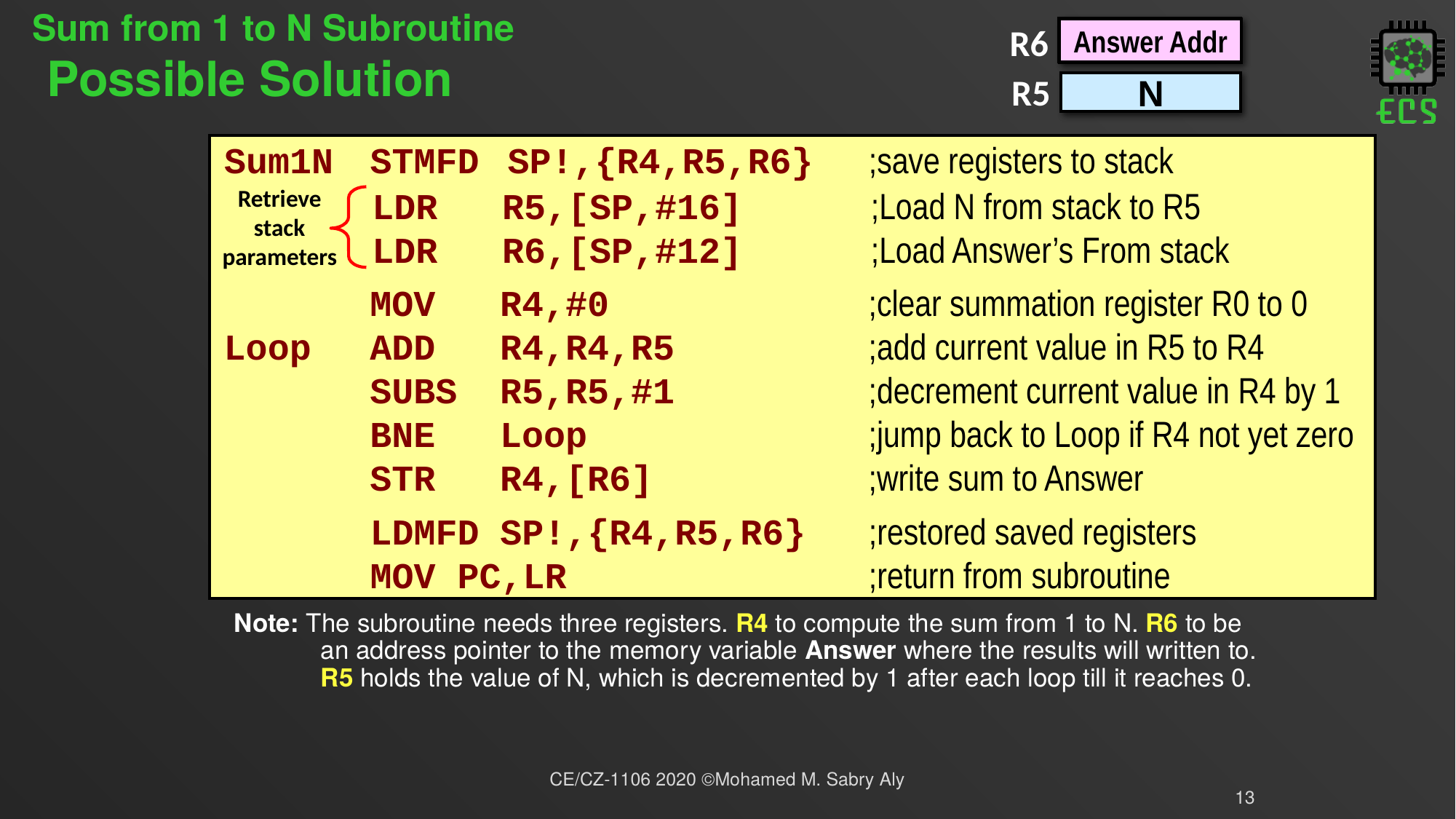

R5 decrements from N to 0 with each loop, thereby summing 1 to N.

R4 = R4 + R5

# Sum from 1 to N Subroutine Possible Solution
Answer Addr
R6
R5
N
Answer Addr
N
 Sum1N	STMFD	SP!,{R4,R5,R6} 	;save registers to stack

	LDMFD	SP!,{R4,R5,R6}	;restored saved registers
	MOV PC,LR			;return from subroutine
Retrieve stack parameters

	LDR	R5,[SP,#16]		;Load N from stack to R5
	LDR	R6,[SP,#12]		;Load Answer’s From stack

↑
Compute Sum from 1 to N here
↓
	MOV	R4,#0			;clear summation register R0 to 0
 Loop	ADD	R4,R4,R5			;add current value in R5 to R4
	SUBS	R5,R5,#1			;decrement current value in R4 by 1
	BNE	Loop			;jump back to Loop if R4 not yet zero
	STR	R4,[R6]			;write sum to Answer

Free  Stack Space

Items on the stack
Answer
N=5
Note: The subroutine needs three registers. R4 to compute the sum from 1 to N. R6 to be an address pointer to the memory variable Answer where the results will written to. R5 holds the value of N, which is decremented by 1 after each loop till it reaches 0.

CE/CZ-1106 2020 ©Mohamed M. Sabry Aly
13
Write result in R4 directly to Answer